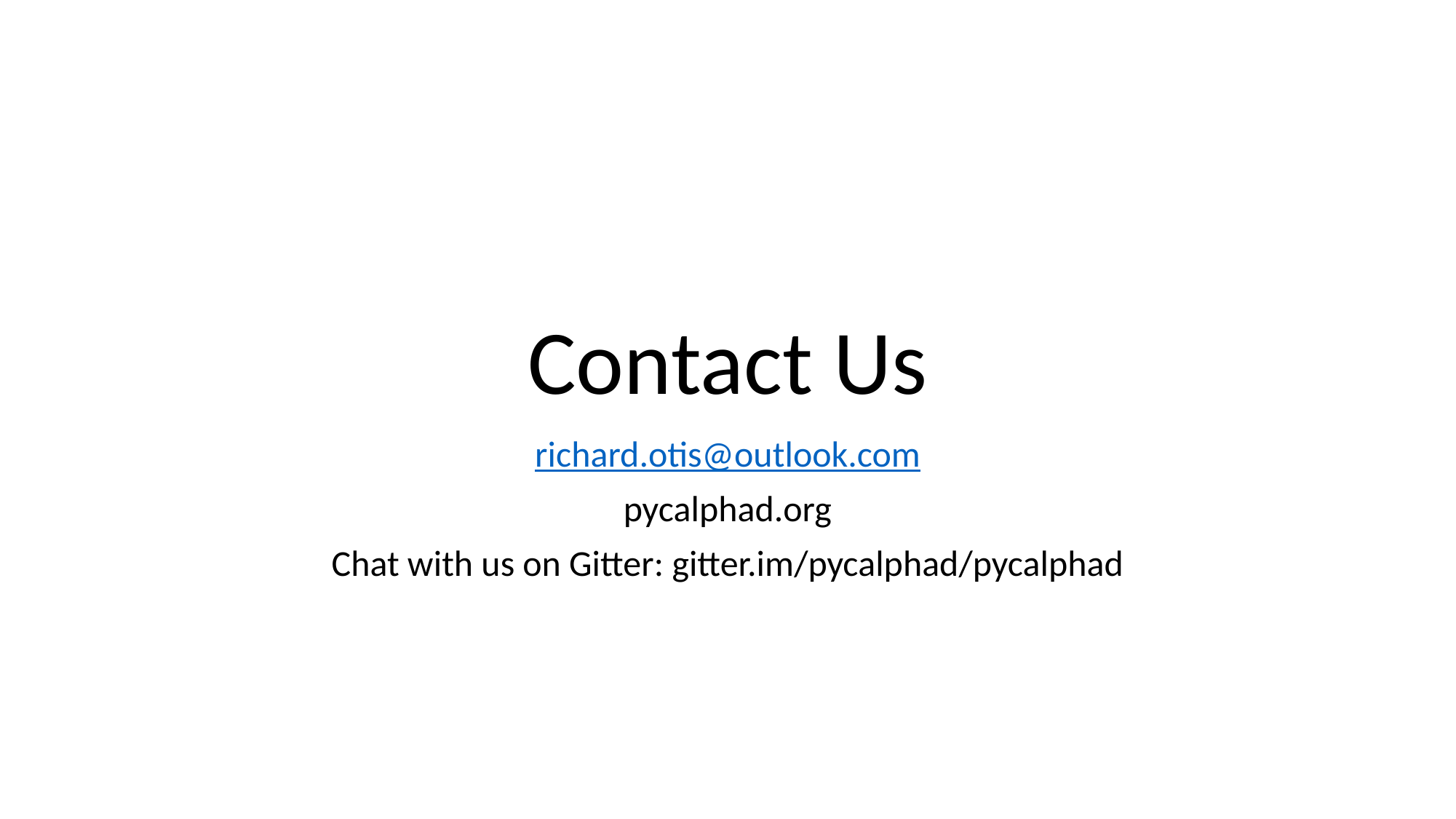

# Contact Us
richard.otis@outlook.com
pycalphad.org
Chat with us on Gitter: gitter.im/pycalphad/pycalphad